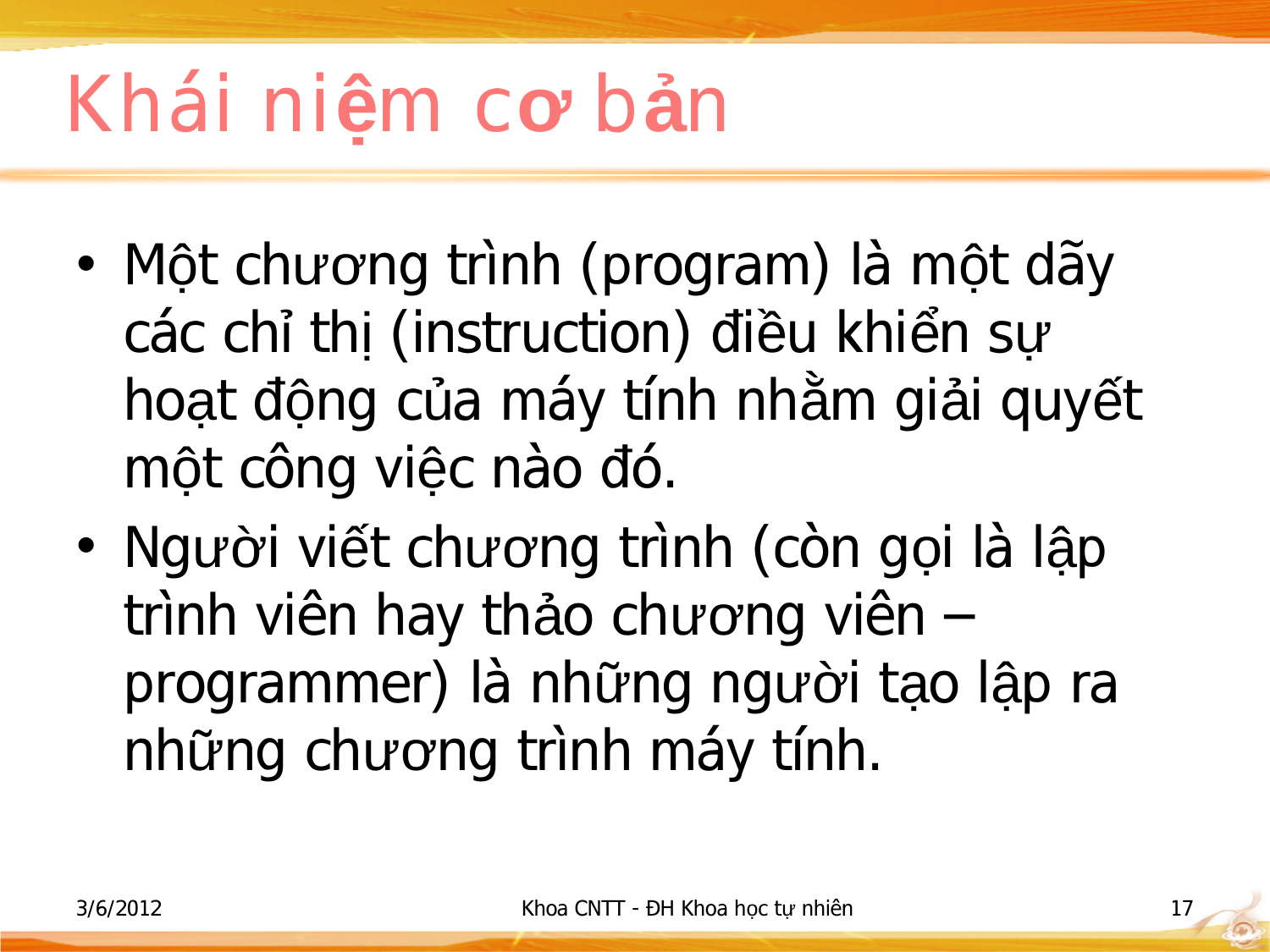

# Khái niệm cơ bản
Một chương trình (program) là một dãy các chỉ thị (instruction) điều khiển sự
hoạt động của máy tính nhằm giải quyết một công việc nào đó.
Người viết chương trình (còn gọi là lập trình viên hay thảo chương viên – programmer) là những người tạo lập ra những chương trình máy tính.
3/6/2012
Khoa CNTT - ĐH Khoa học tự nhiên
17